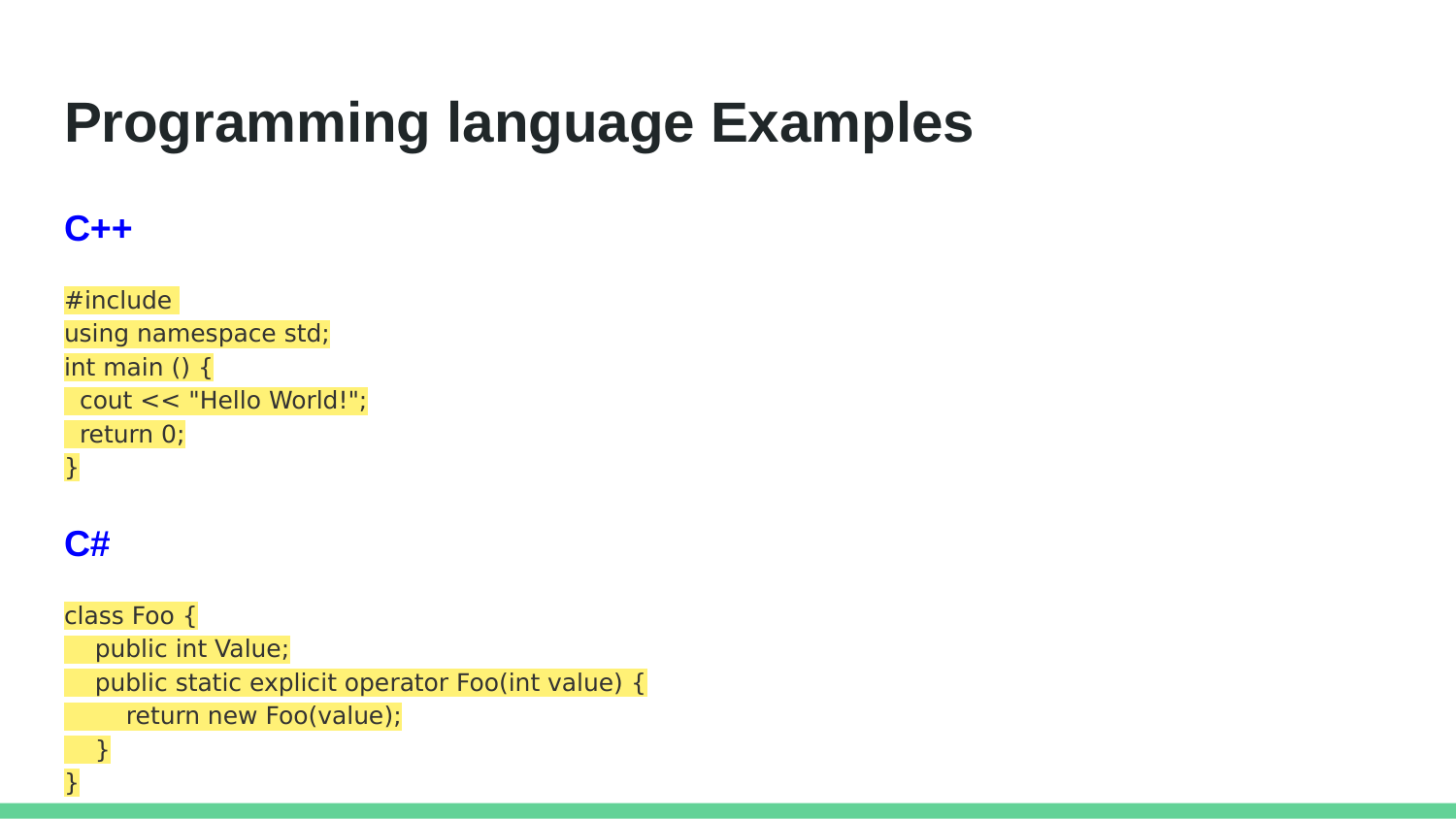

# Programming language Examples
C++
#include
using namespace std;
int main () {
  cout << "Hello World!";
  return 0;
}
C#
class Foo {
    public int Value;
    public static explicit operator Foo(int value) {
        return new Foo(value);
    }
}